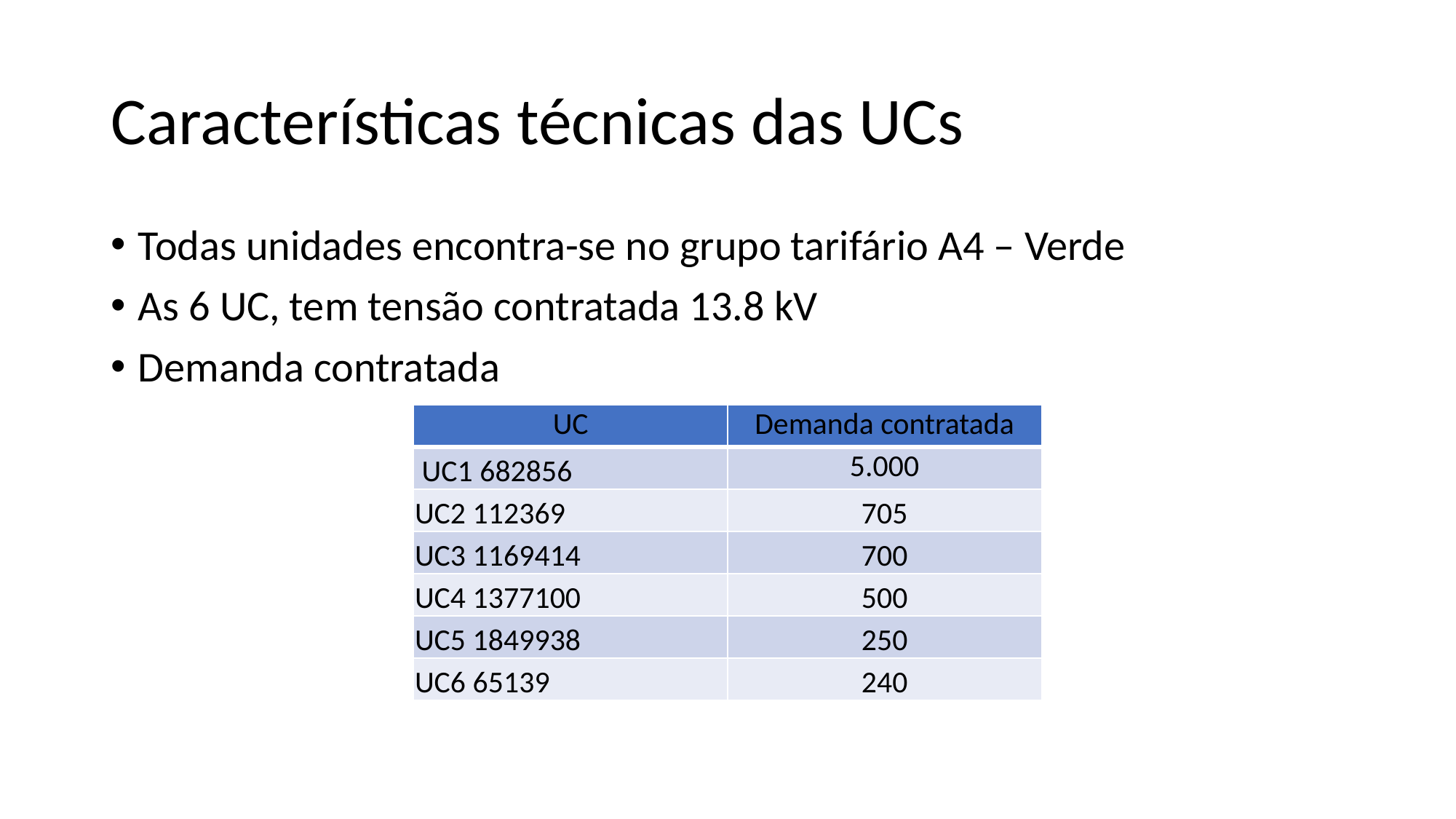

# Características técnicas das UCs
Todas unidades encontra-se no grupo tarifário A4 – Verde
As 6 UC, tem tensão contratada 13.8 kV
Demanda contratada

| UC | Demanda contratada |
| --- | --- |
| UC1 682856 | 5.000 |
| UC2 112369 | 705 |
| UC3 1169414 | 700 |
| UC4 1377100 | 500 |
| UC5 1849938 | 250 |
| UC6 65139 | 240 |